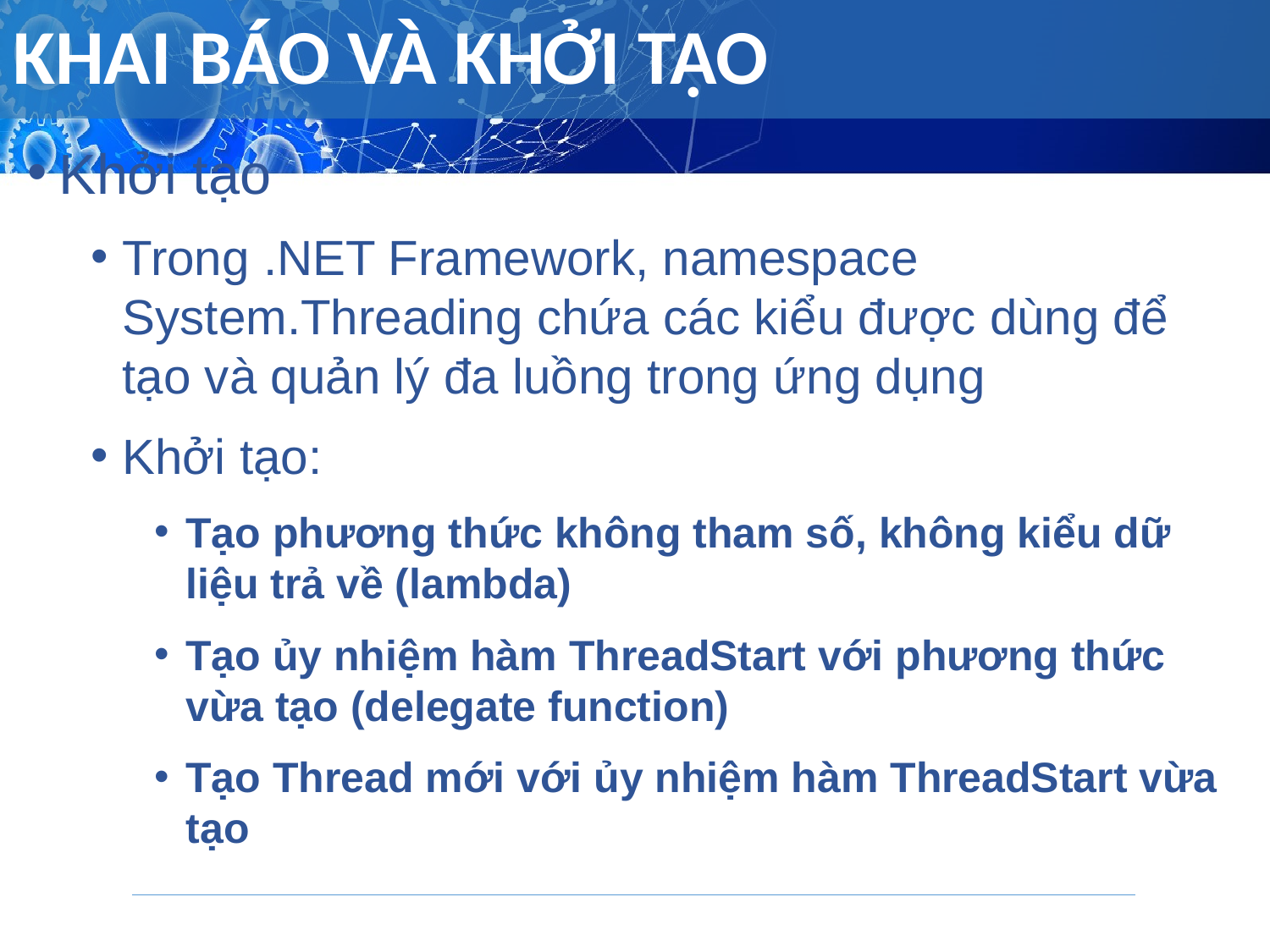

# KHAI BÁO VÀ KHỞI TẠO
Khởi tạo
Trong .NET Framework, namespace System.Threading chứa các kiểu được dùng để tạo và quản lý đa luồng trong ứng dụng
Khởi tạo:
Tạo phương thức không tham số, không kiểu dữ liệu trả về (lambda)
Tạo ủy nhiệm hàm ThreadStart với phương thức vừa tạo (delegate function)
Tạo Thread mới với ủy nhiệm hàm ThreadStart vừa tạo